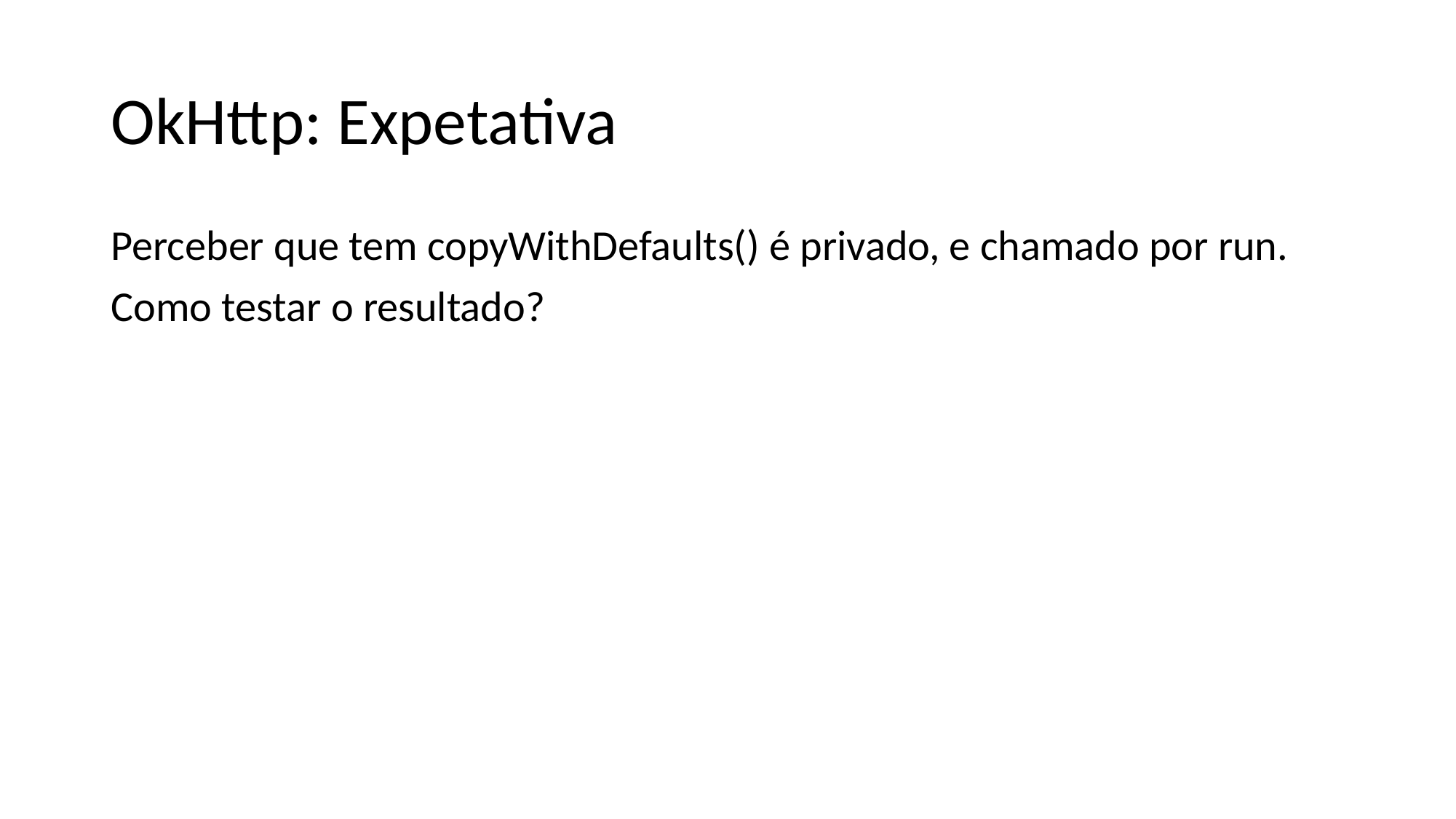

# OkHttp: Expetativa
Perceber que tem copyWithDefaults() é privado, e chamado por run.
Como testar o resultado?